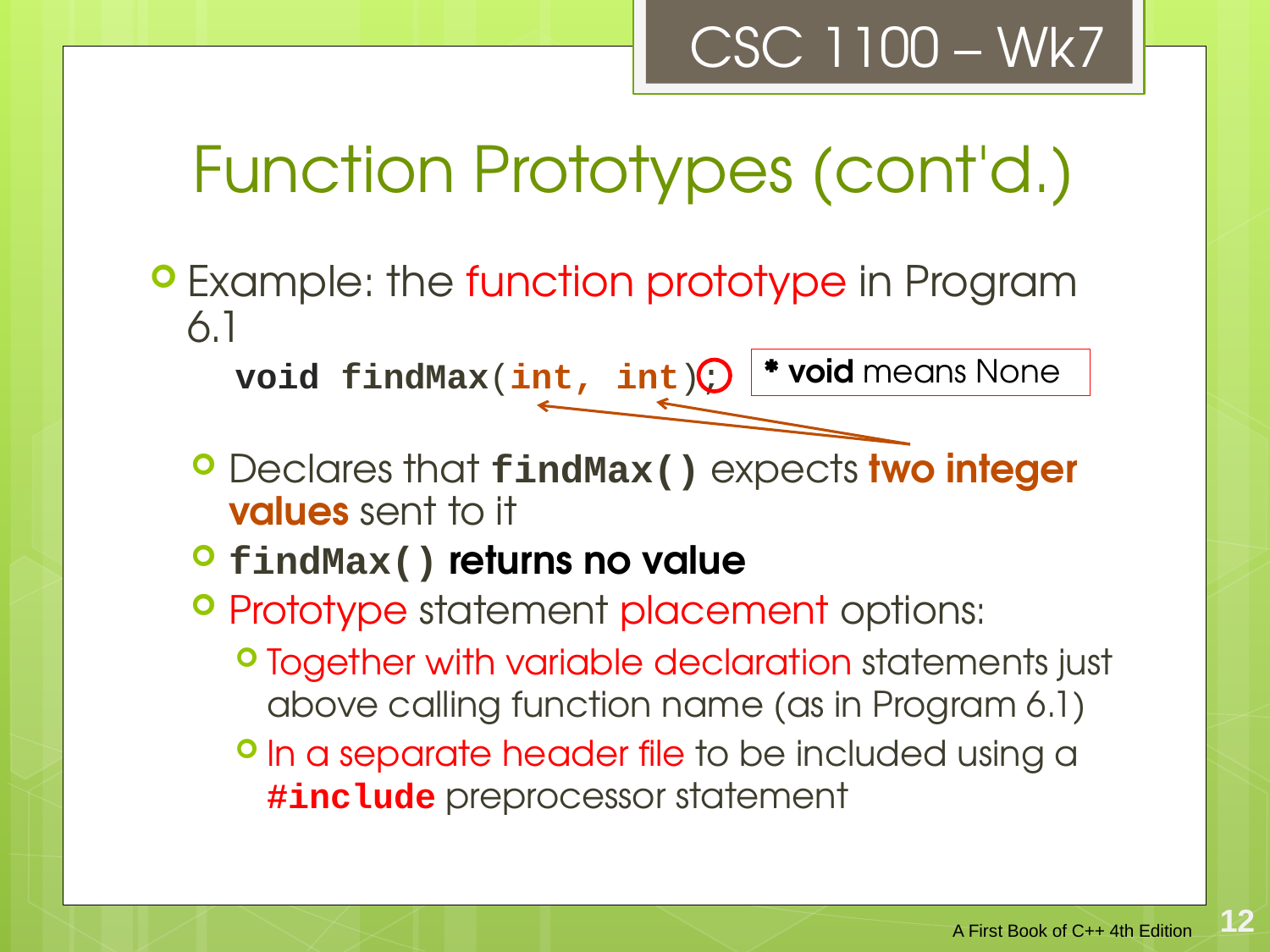

CSC 1100 – Wk7
# Function Prototypes (cont'd.)
Example: the function prototype in Program 6.1
void findMax(int, int);

Declares that findMax() expects two integer values sent to it
findMax() returns no value
Prototype statement placement options:
Together with variable declaration statements just above calling function name (as in Program 6.1)
In a separate header file to be included using a #include preprocessor statement

* void means None

12
A First Book of C++ 4th Edition